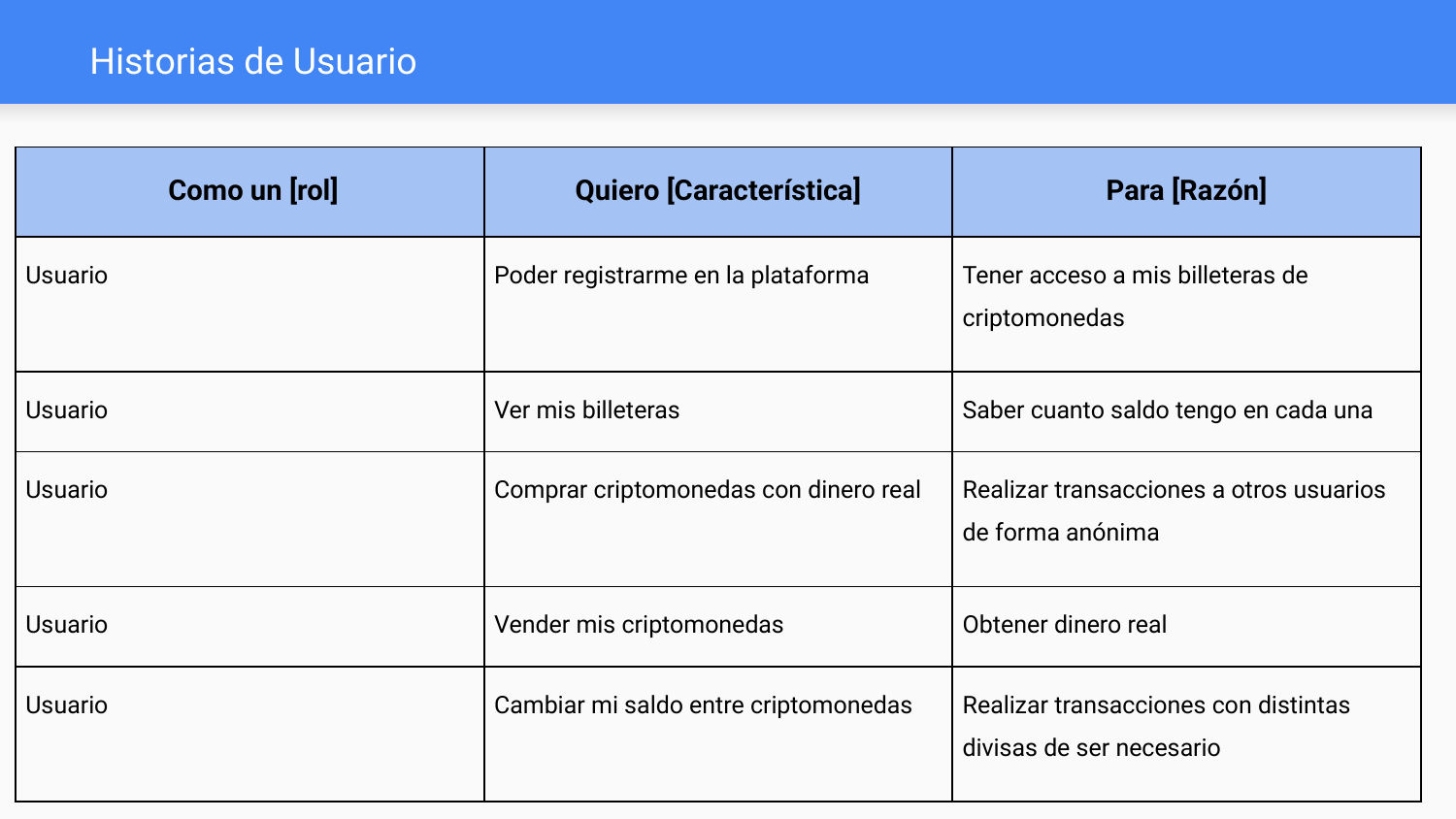

# Historias de Usuario
| Como un [rol] | Quiero [Característica] | Para [Razón] |
| --- | --- | --- |
| Usuario | Poder registrarme en la plataforma | Tener acceso a mis billeteras de criptomonedas |
| Usuario | Ver mis billeteras | Saber cuanto saldo tengo en cada una |
| Usuario | Comprar criptomonedas con dinero real | Realizar transacciones a otros usuarios de forma anónima |
| Usuario | Vender mis criptomonedas | Obtener dinero real |
| Usuario | Cambiar mi saldo entre criptomonedas | Realizar transacciones con distintas divisas de ser necesario |